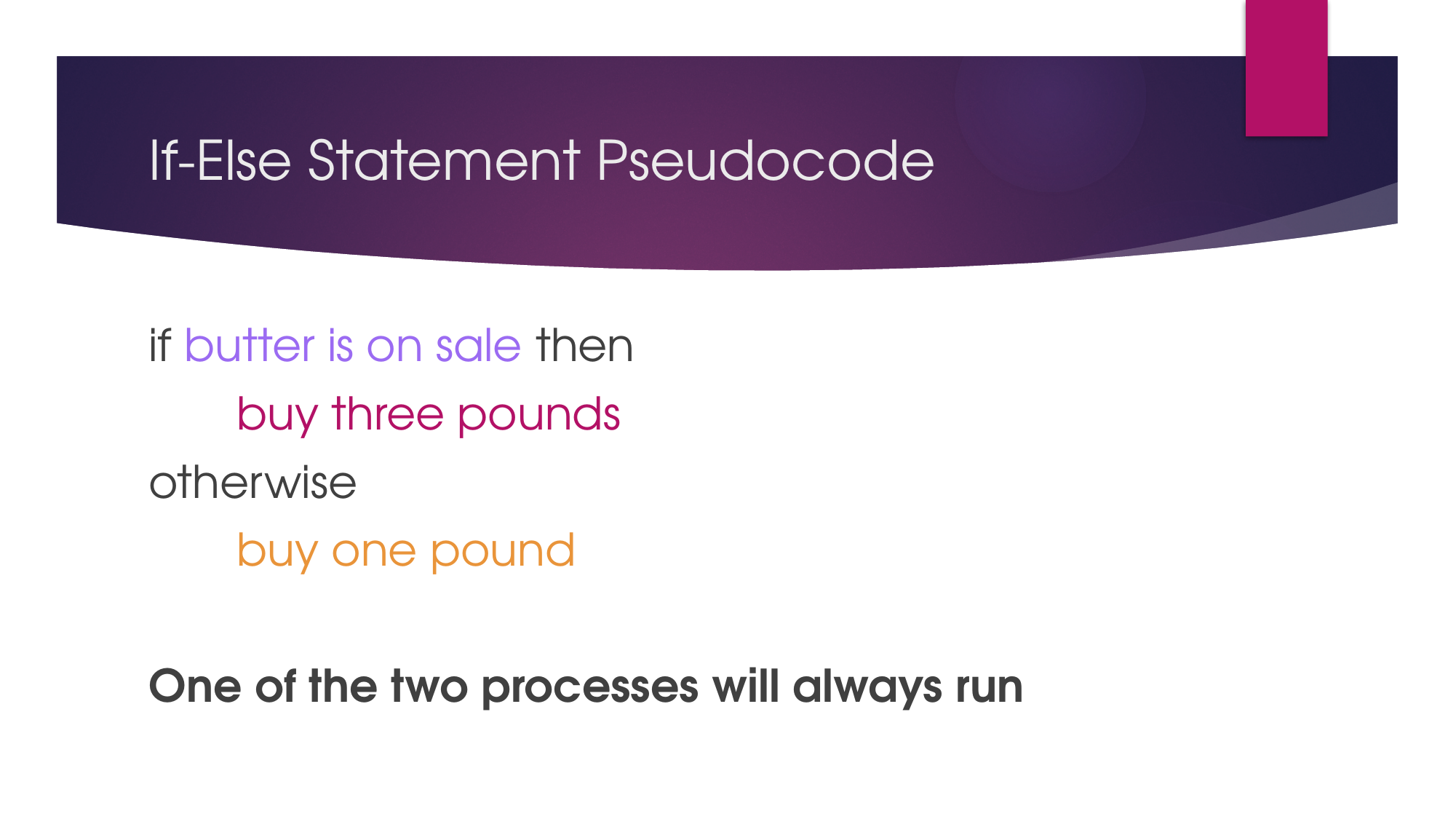

# If-Else Statement Pseudocode
if butter is on sale then
       buy three pounds
otherwise
       buy one pound

One of the two processes will always run